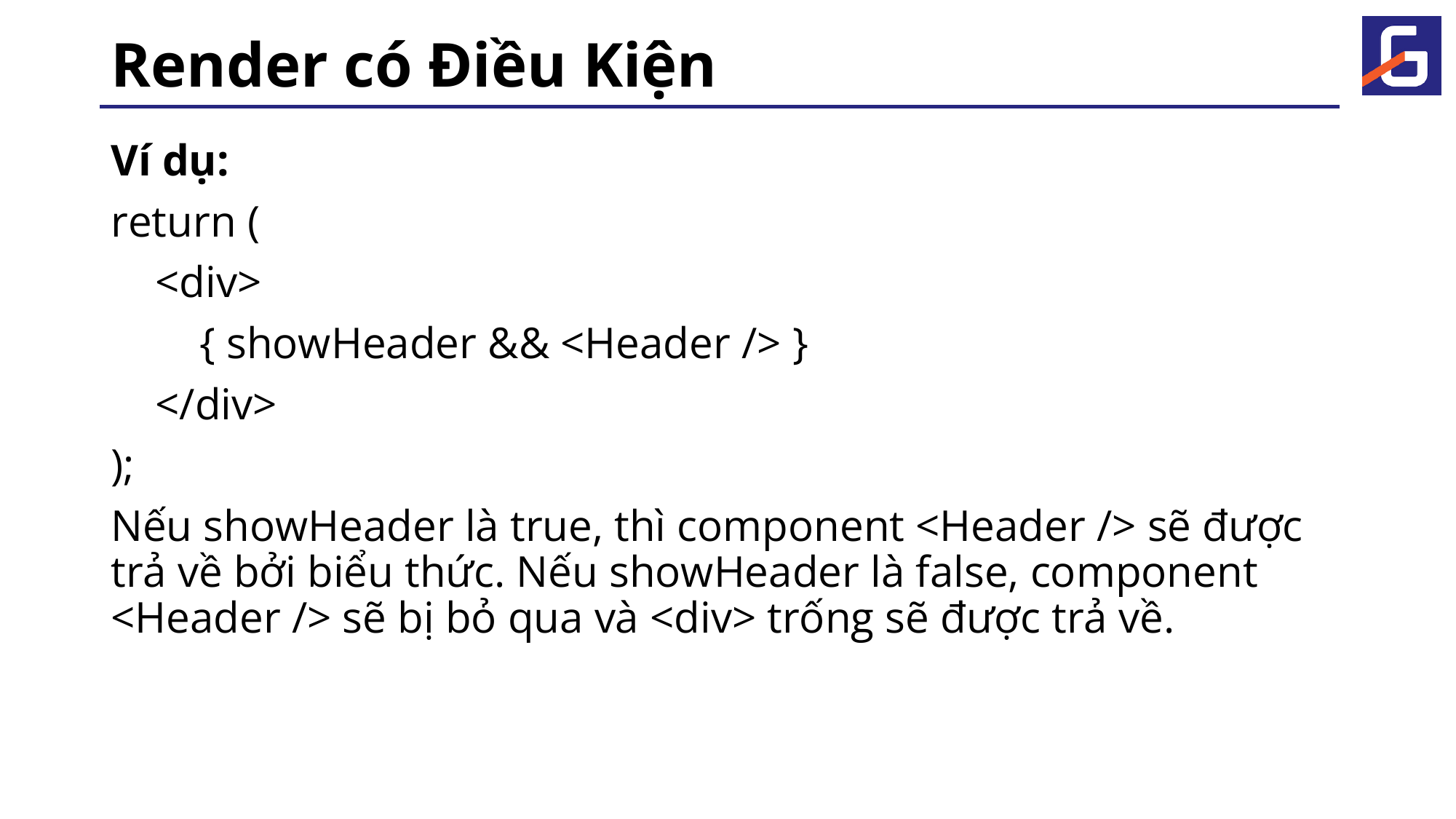

# Render có Điều Kiện
Ví dụ:
return (
    <div>
        { showHeader && <Header /> }
    </div>
);
Nếu showHeader là true, thì component <Header /> sẽ được trả về bởi biểu thức. Nếu showHeader là false, component <Header /> sẽ bị bỏ qua và <div> trống sẽ được trả về.